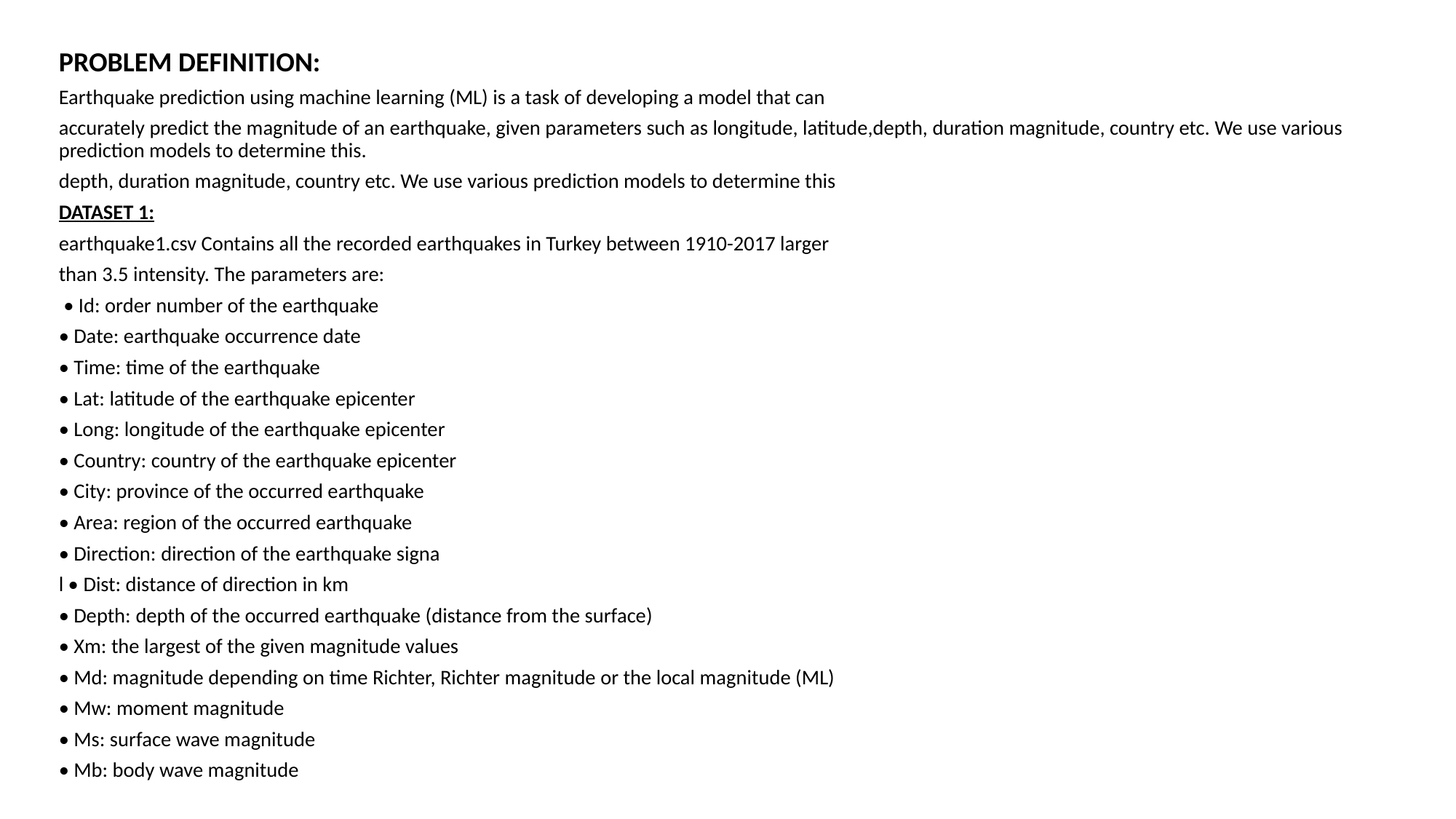

PROBLEM DEFINITION:
Earthquake prediction using machine learning (ML) is a task of developing a model that can
accurately predict the magnitude of an earthquake, given parameters such as longitude, latitude,depth, duration magnitude, country etc. We use various prediction models to determine this.
depth, duration magnitude, country etc. We use various prediction models to determine this
DATASET 1:
earthquake1.csv Contains all the recorded earthquakes in Turkey between 1910-2017 larger
than 3.5 intensity. The parameters are:
 • Id: order number of the earthquake
• Date: earthquake occurrence date
• Time: time of the earthquake
• Lat: latitude of the earthquake epicenter
• Long: longitude of the earthquake epicenter
• Country: country of the earthquake epicenter
• City: province of the occurred earthquake
• Area: region of the occurred earthquake
• Direction: direction of the earthquake signa
l • Dist: distance of direction in km
• Depth: depth of the occurred earthquake (distance from the surface)
• Xm: the largest of the given magnitude values
• Md: magnitude depending on time Richter, Richter magnitude or the local magnitude (ML)
• Mw: moment magnitude
• Ms: surface wave magnitude
• Mb: body wave magnitude